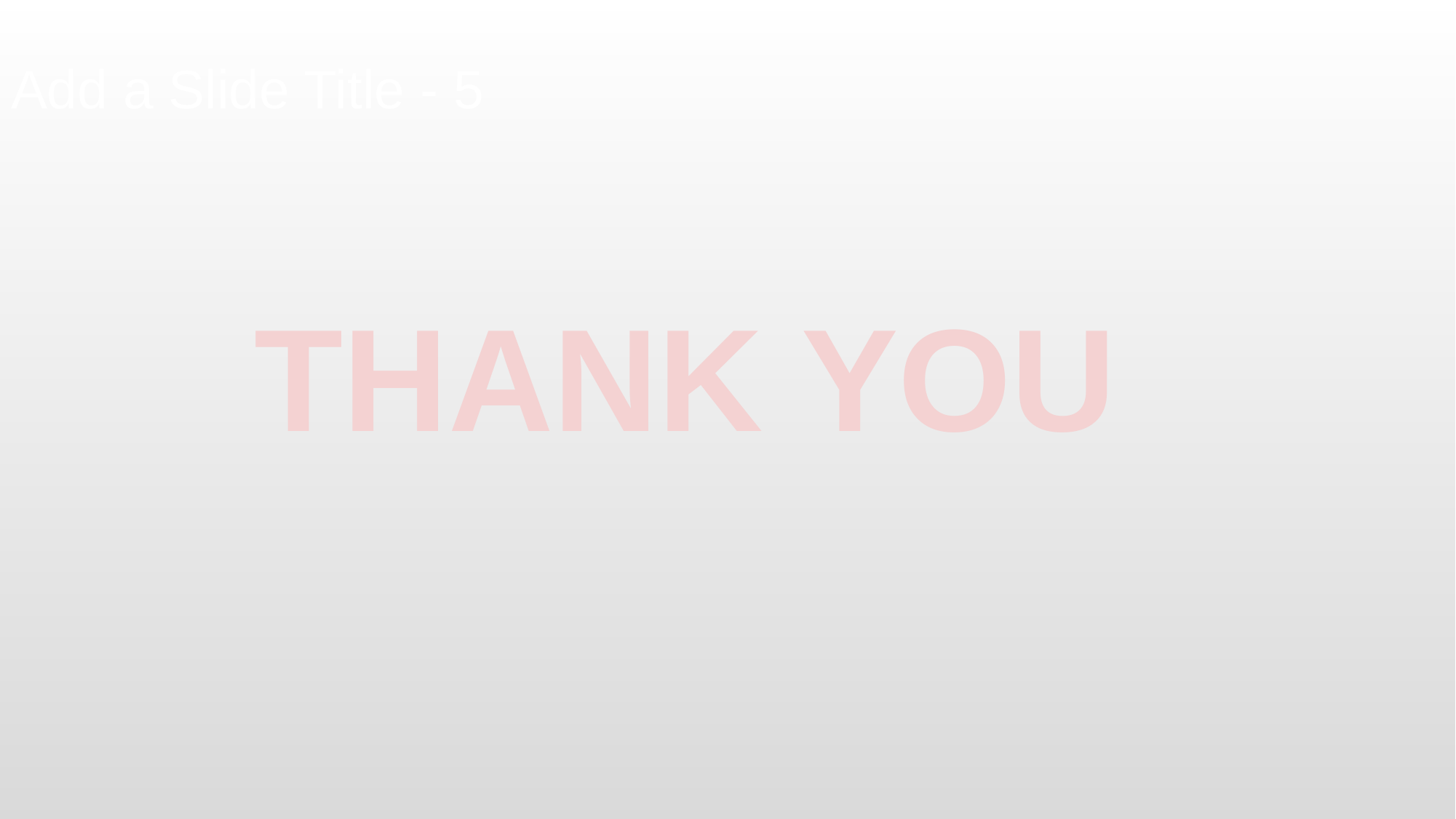

Add a Slide Title - 5
THANK YOU